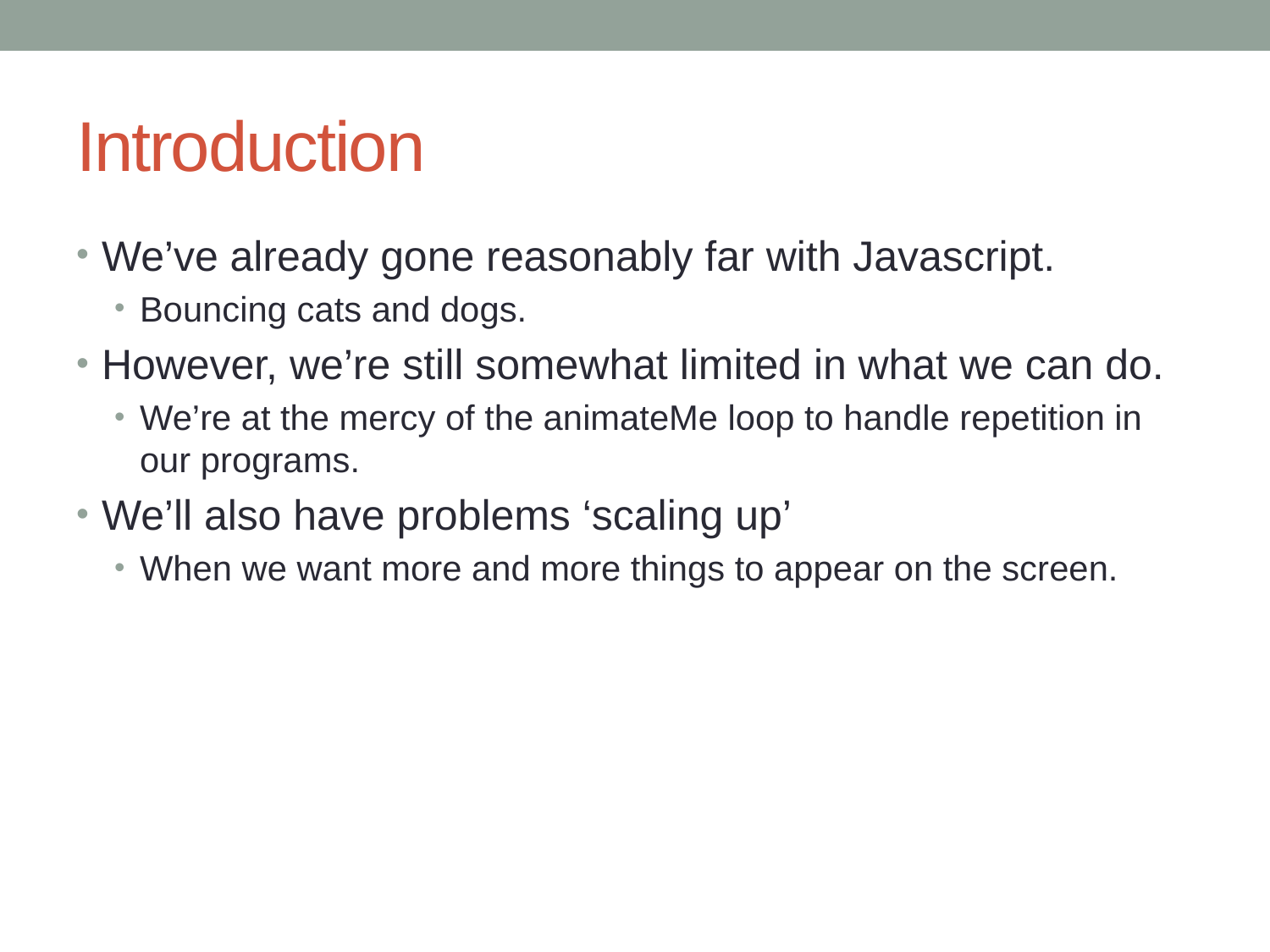

# Introduction
We’ve already gone reasonably far with Javascript.
Bouncing cats and dogs.
However, we’re still somewhat limited in what we can do.
We’re at the mercy of the animateMe loop to handle repetition in our programs.
We’ll also have problems ‘scaling up’
When we want more and more things to appear on the screen.